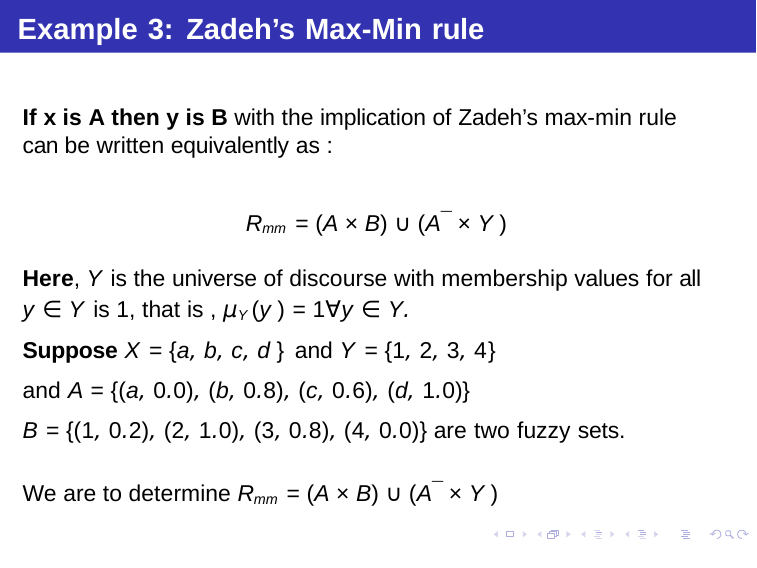

# Example 3: Zadeh’s Max-Min rule
If x is A then y is B with the implication of Zadeh’s max-min rule can be written equivalently as :

Rmm = (A × B) ∪ (A¯ × Y )
Here, Y is the universe of discourse with membership values for all
y ∈ Y is 1, that is , µY (y ) = 1∀y ∈ Y.
Suppose X = {a, b, c, d } and Y = {1, 2, 3, 4}
and A = {(a, 0.0), (b, 0.8), (c, 0.6), (d, 1.0)}
B = {(1, 0.2), (2, 1.0), (3, 0.8), (4, 0.0)} are two fuzzy sets.
We are to determine Rmm = (A × B) ∪ (A¯ × Y )
Debasis Samanta (IIT Kharagpur)
Soft Computing Applications
15.01.2016
42 / 64